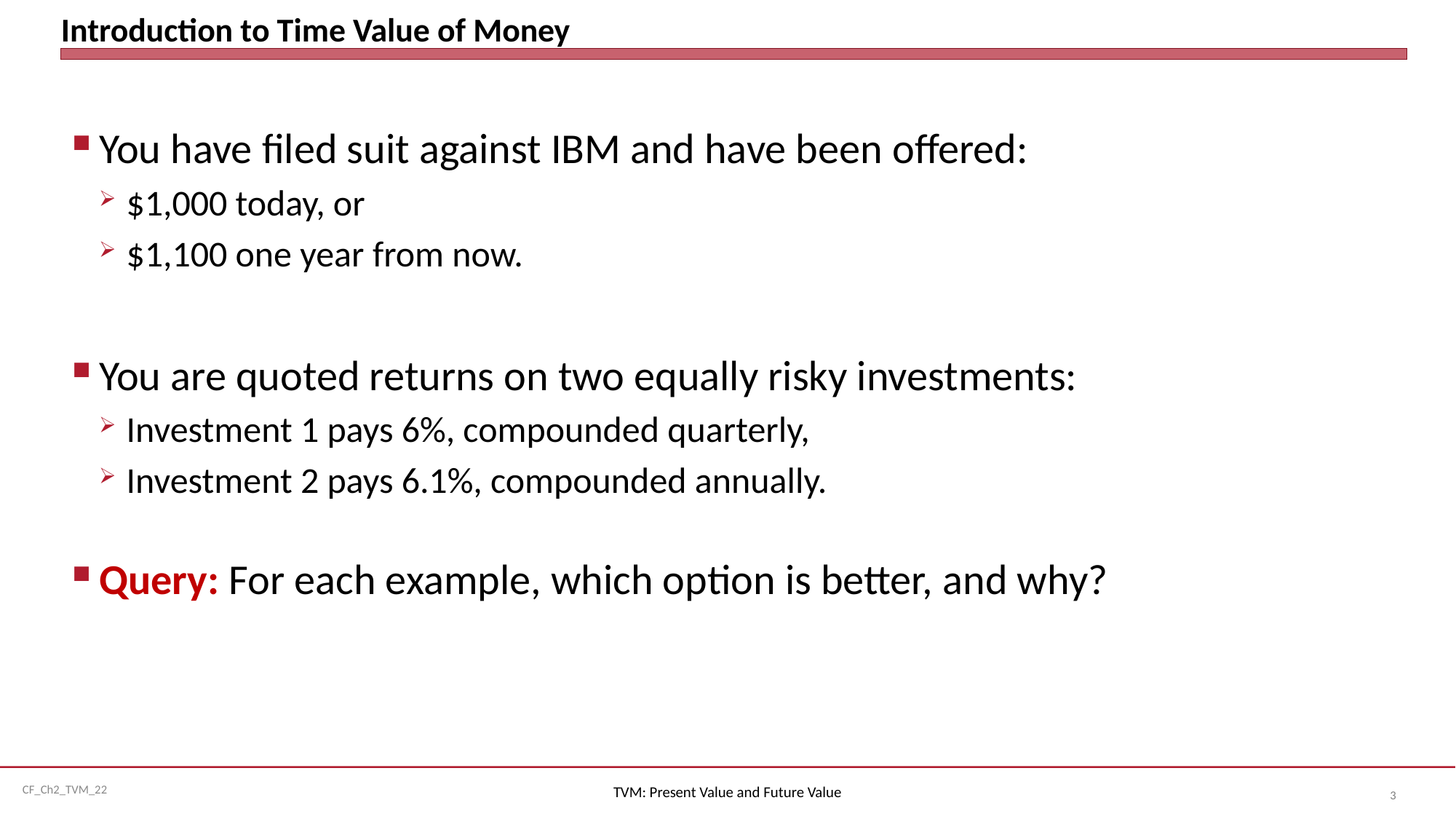

# Introduction to Time Value of Money

You have filed suit against IBM and have been offered:
$1,000 today, or
$1,100 one year from now.

You are quoted returns on two equally risky investments:
Investment 1 pays 6%, compounded quarterly,
Investment 2 pays 6.1%, compounded annually.

Query: For each example, which option is better, and why?
TVM: Present Value and Future Value
3